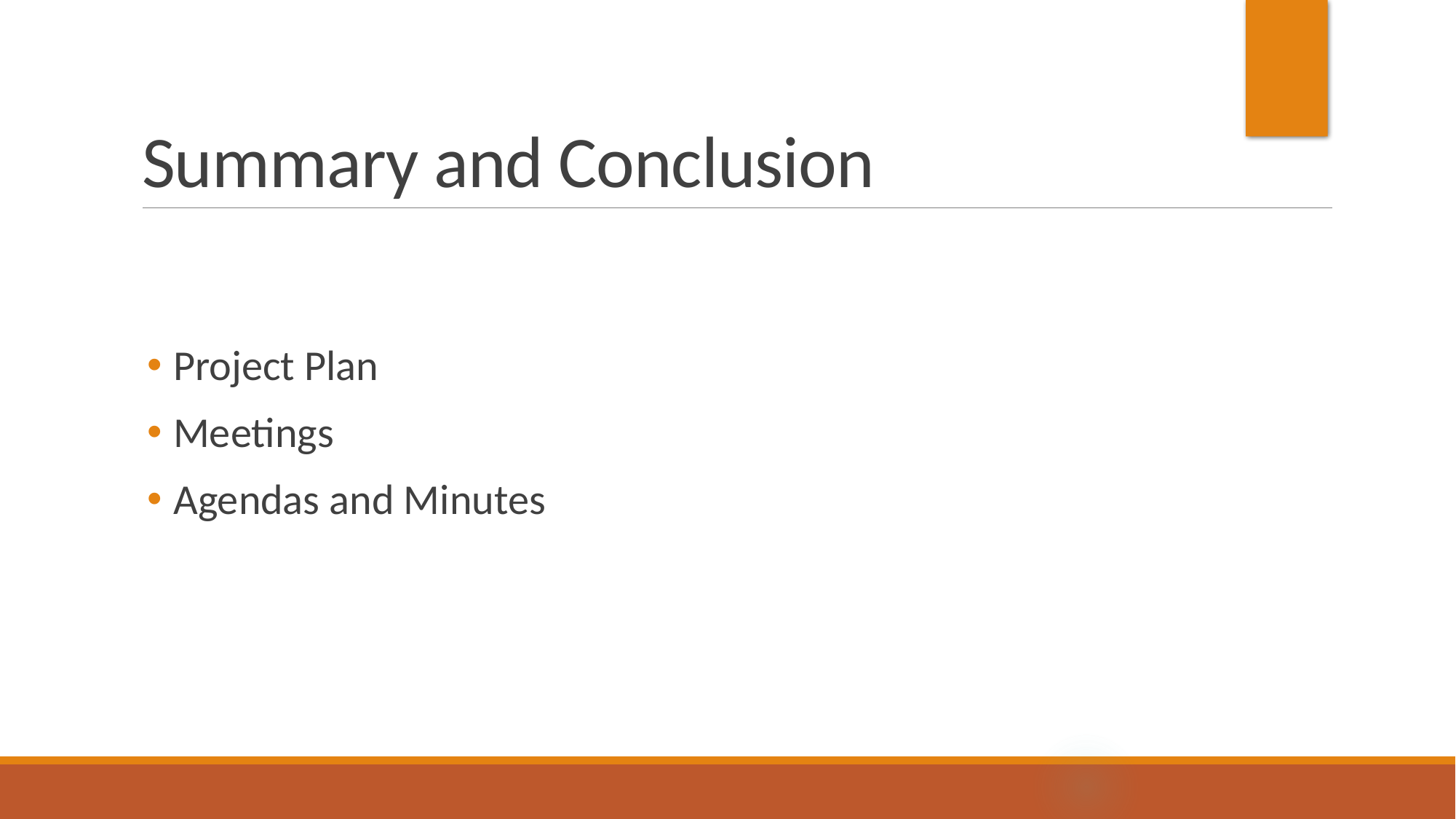

# Summary and Conclusion
Project Plan
Meetings
Agendas and Minutes